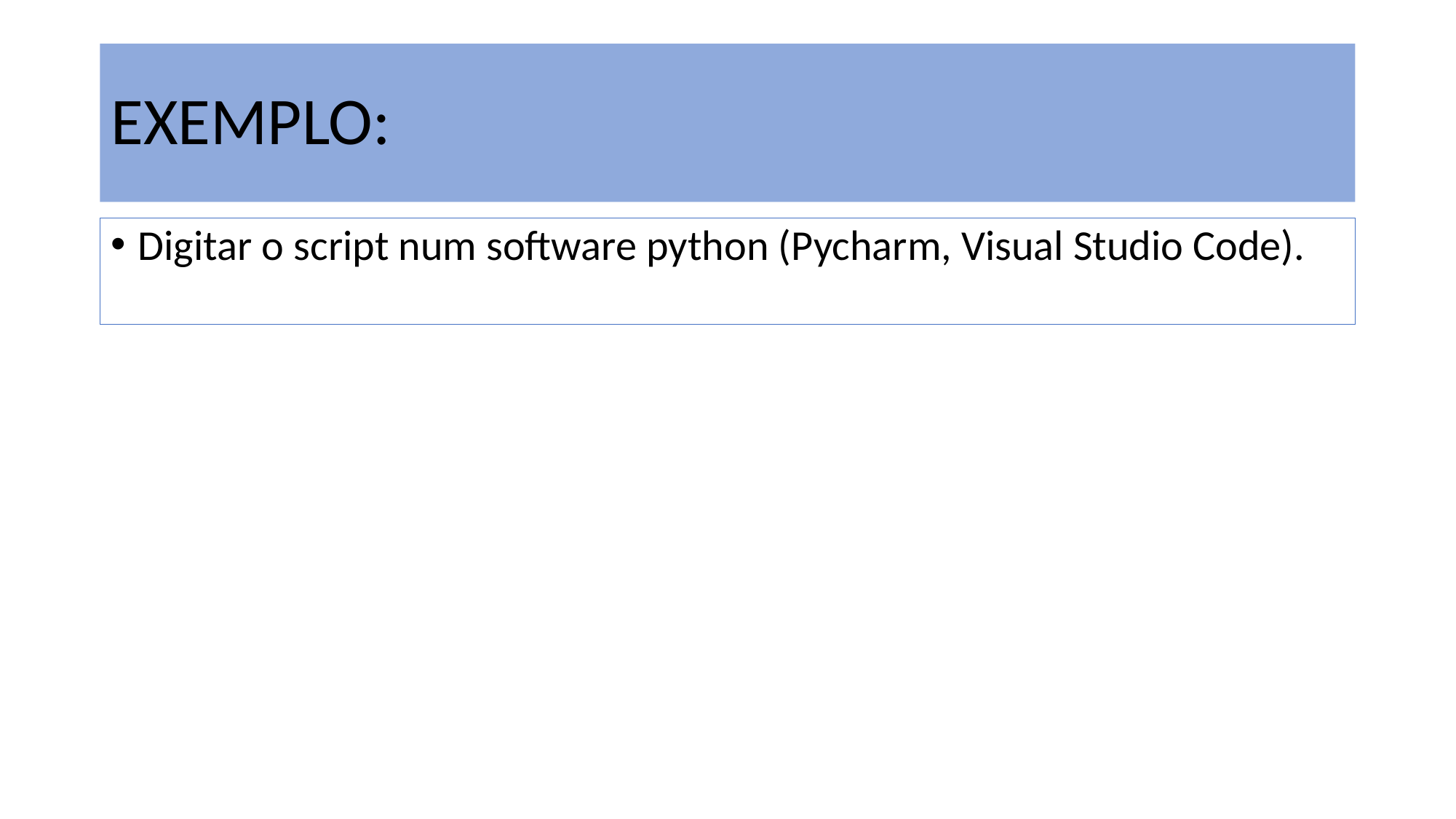

# EXEMPLO:
Digitar o script num software python (Pycharm, Visual Studio Code).